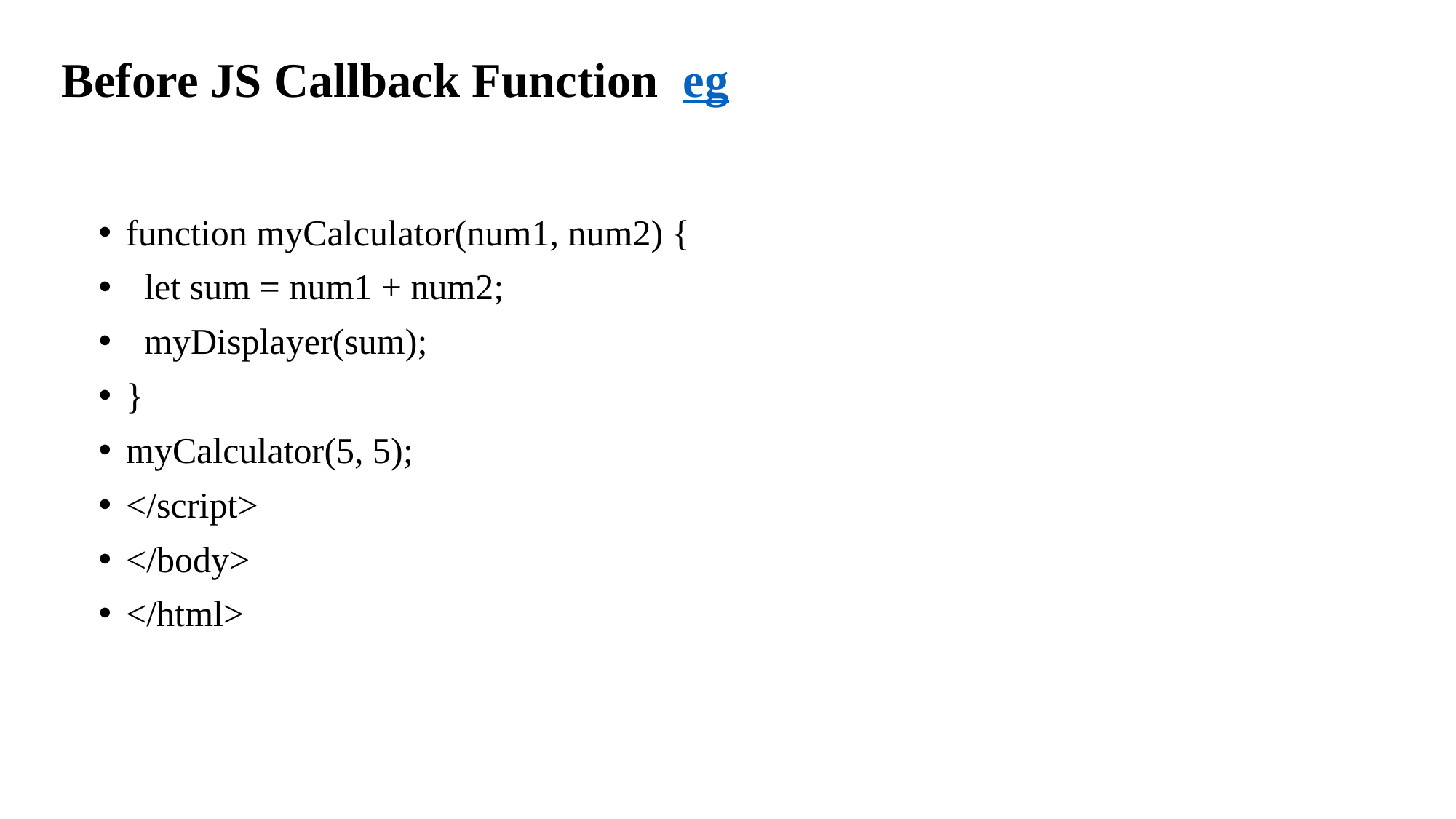

# Before JS Callback Function  eg

function myCalculator(num1, num2) {
  let sum = num1 + num2;
  myDisplayer(sum);
}
myCalculator(5, 5);
</script>
</body>
</html>